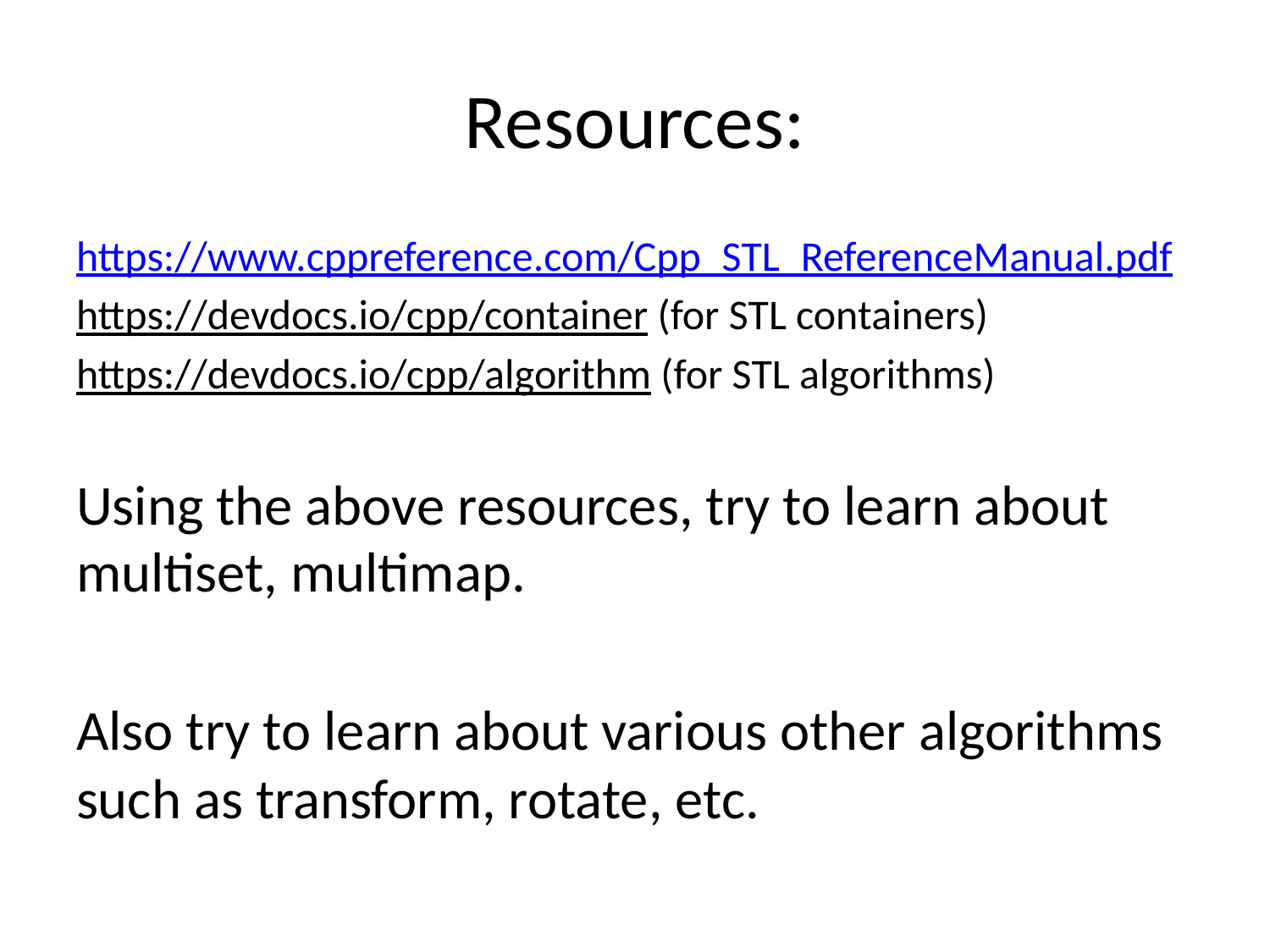

# Resources:
https://www.cppreference.com/Cpp_STL_ReferenceManual.pdf
https://devdocs.io/cpp/container (for STL containers)
https://devdocs.io/cpp/algorithm (for STL algorithms)

Using the above resources, try to learn about multiset, multimap.

Also try to learn about various other algorithms such as transform, rotate, etc.